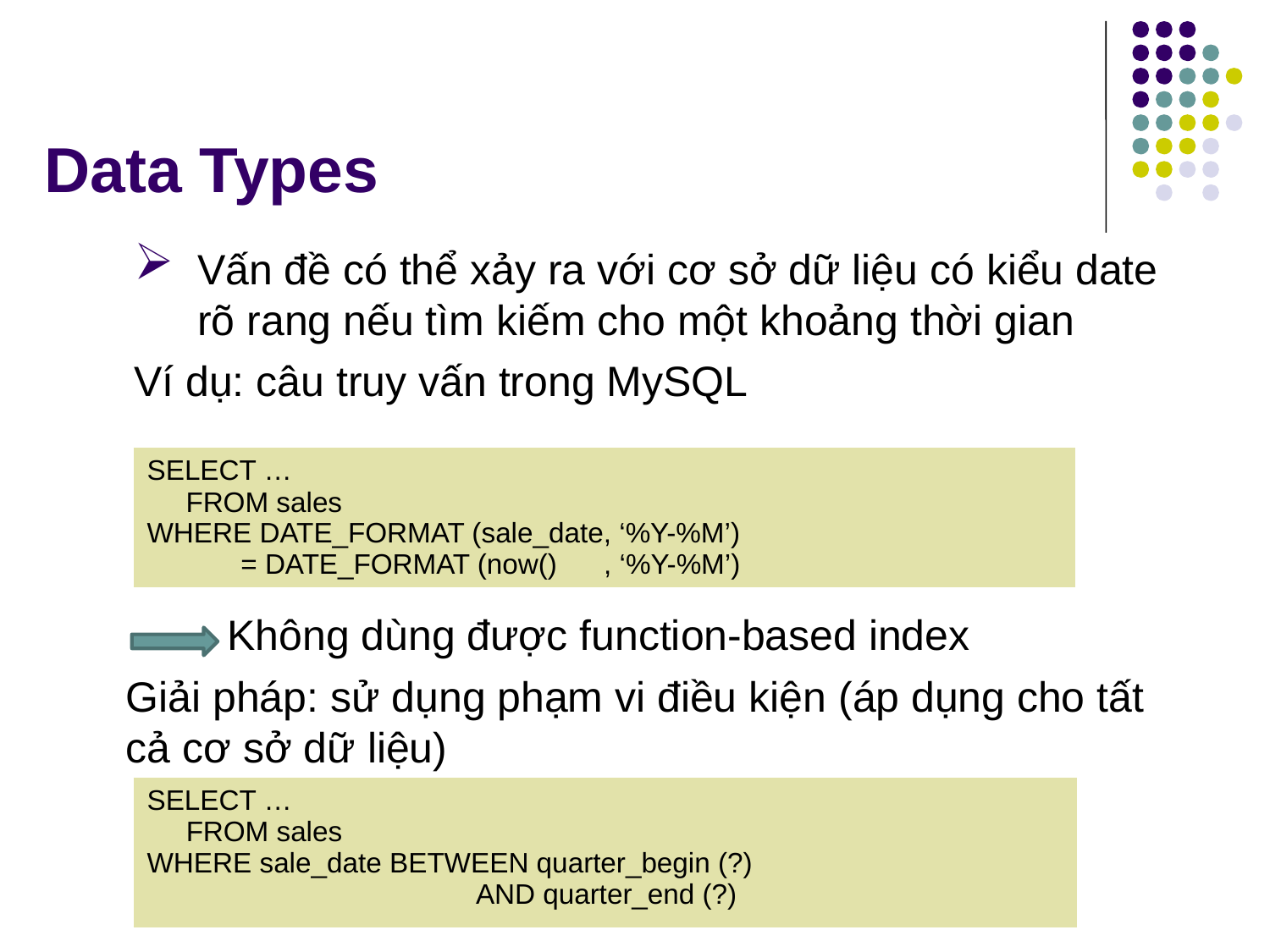

# Data Types
Vấn đề có thể xảy ra với cơ sở dữ liệu có kiểu date rõ rang nếu tìm kiếm cho một khoảng thời gian
Ví dụ: câu truy vấn trong MySQL
| SELECT … FROM sales WHERE DATE\_FORMAT (sale\_date, ‘%Y-%M’) = DATE\_FORMAT (now() , ‘%Y-%M’) |
| --- |
Không dùng được function-based index

Giải pháp: sử dụng phạm vi điều kiện (áp dụng cho tất cả cơ sở dữ liệu)
| SELECT … FROM sales WHERE sale\_date BETWEEN quarter\_begin (?) AND quarter\_end (?) |
| --- |